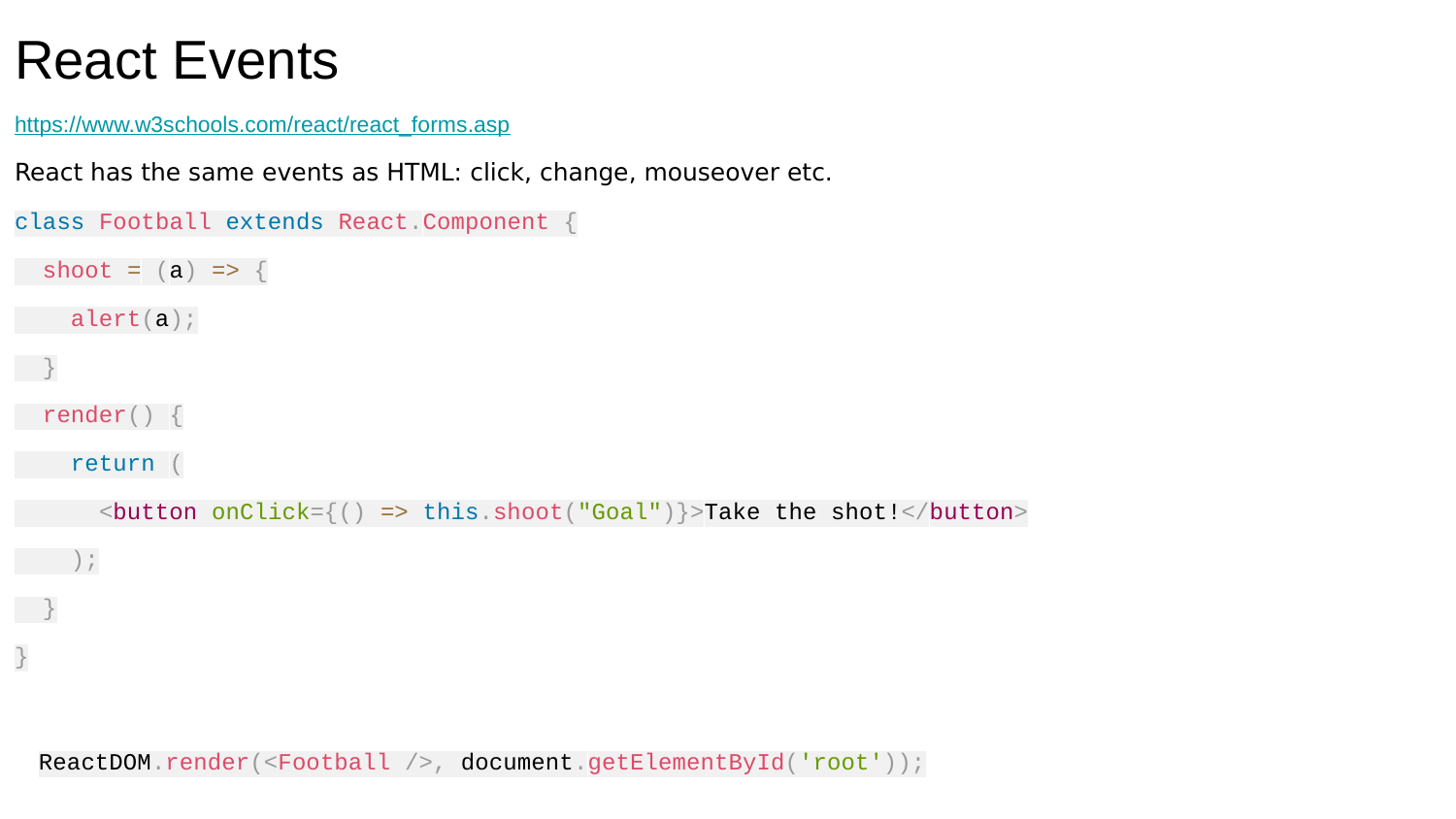

React Events
https://www.w3schools.com/react/react_forms.asp
React has the same events as HTML: click, change, mouseover etc.
class Football extends React.Component {
  shoot = (a) => {
    alert(a);
  }
  render() {
    return (
      <button onClick={() => this.shoot("Goal")}>Take the shot!</button>
    );
  }
}

ReactDOM.render(<Football />, document.getElementById('root'));

class Football extends React.Component {
  shoot(a) {
    alert(a);
  }
  render() {
    return (
      <button onClick={this.shoot.bind(this, "Goal")}>Take the shot!</button>
    );
  }
}

ReactDOM.render(<Football />, document.getElementById('root'));